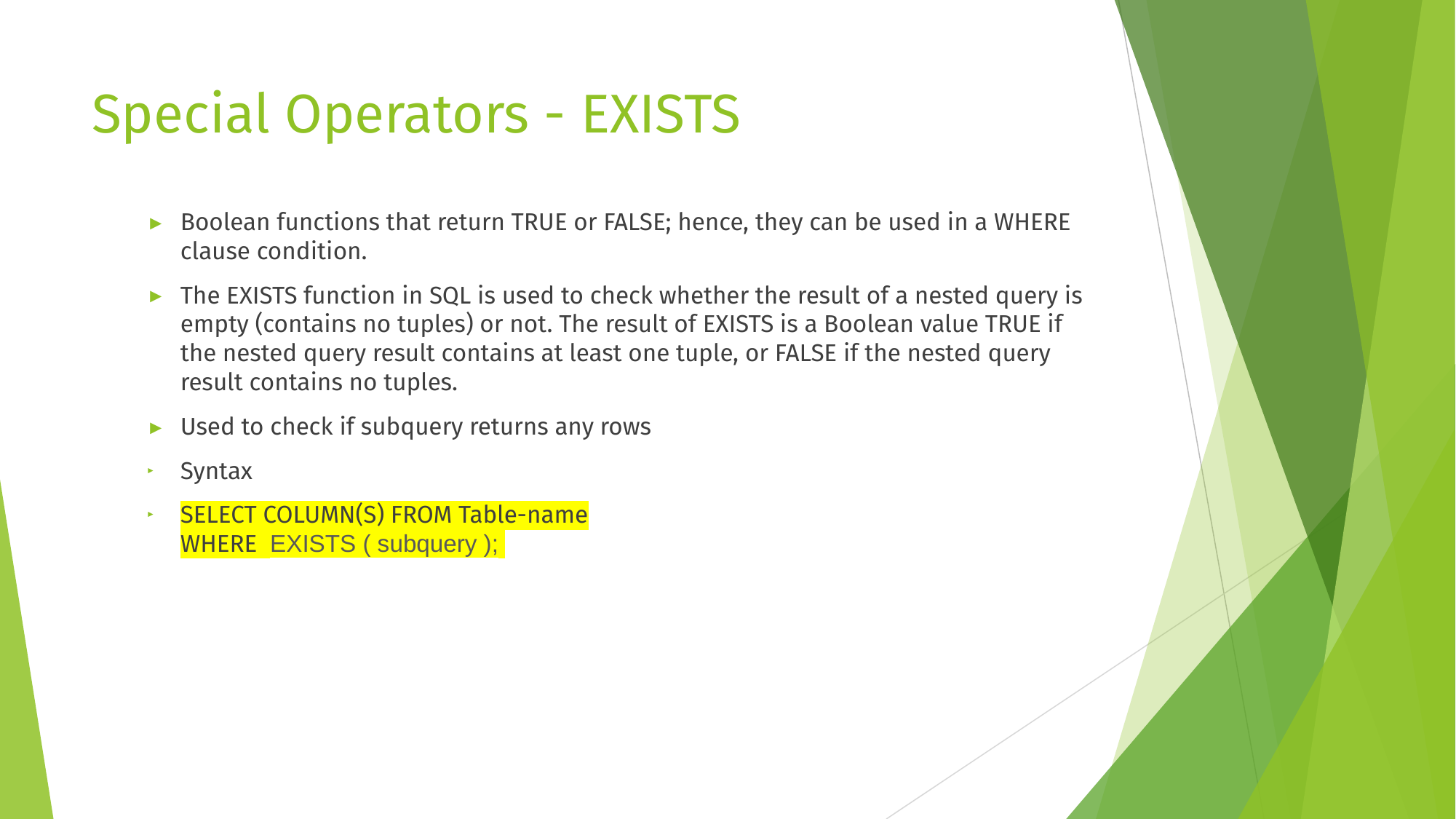

# Special Operators - EXISTS
Boolean functions that return TRUE or FALSE; hence, they can be used in a WHERE clause condition.
The EXISTS function in SQL is used to check whether the result of a nested query is empty (contains no tuples) or not. The result of EXISTS is a Boolean value TRUE if the nested query result contains at least one tuple, or FALSE if the nested query result contains no tuples.
Used to check if subquery returns any rows
Syntax
SELECT COLUMN(S) FROM Table-name
WHERE  EXISTS ( subquery );